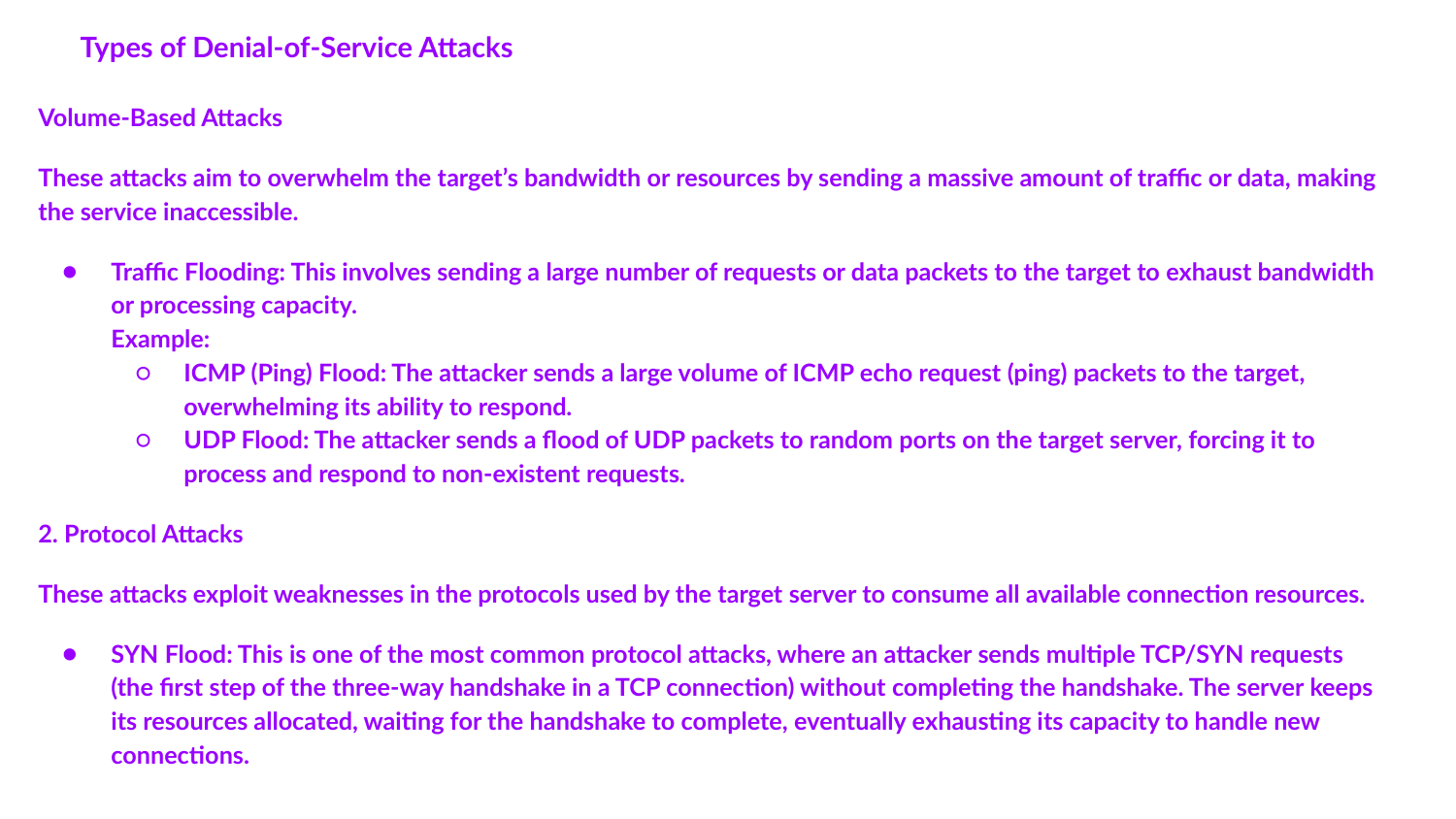

# Types of Denial-of-Service Attacks
Volume-Based Attacks
These attacks aim to overwhelm the target’s bandwidth or resources by sending a massive amount of traffic or data, making the service inaccessible.
Traffic Flooding: This involves sending a large number of requests or data packets to the target to exhaust bandwidth or processing capacity.
Example:
ICMP (Ping) Flood: The attacker sends a large volume of ICMP echo request (ping) packets to the target, overwhelming its ability to respond.
UDP Flood: The attacker sends a flood of UDP packets to random ports on the target server, forcing it to process and respond to non-existent requests.
2. Protocol Attacks
These attacks exploit weaknesses in the protocols used by the target server to consume all available connection resources.
SYN Flood: This is one of the most common protocol attacks, where an attacker sends multiple TCP/SYN requests (the first step of the three-way handshake in a TCP connection) without completing the handshake. The server keeps its resources allocated, waiting for the handshake to complete, eventually exhausting its capacity to handle new connections.